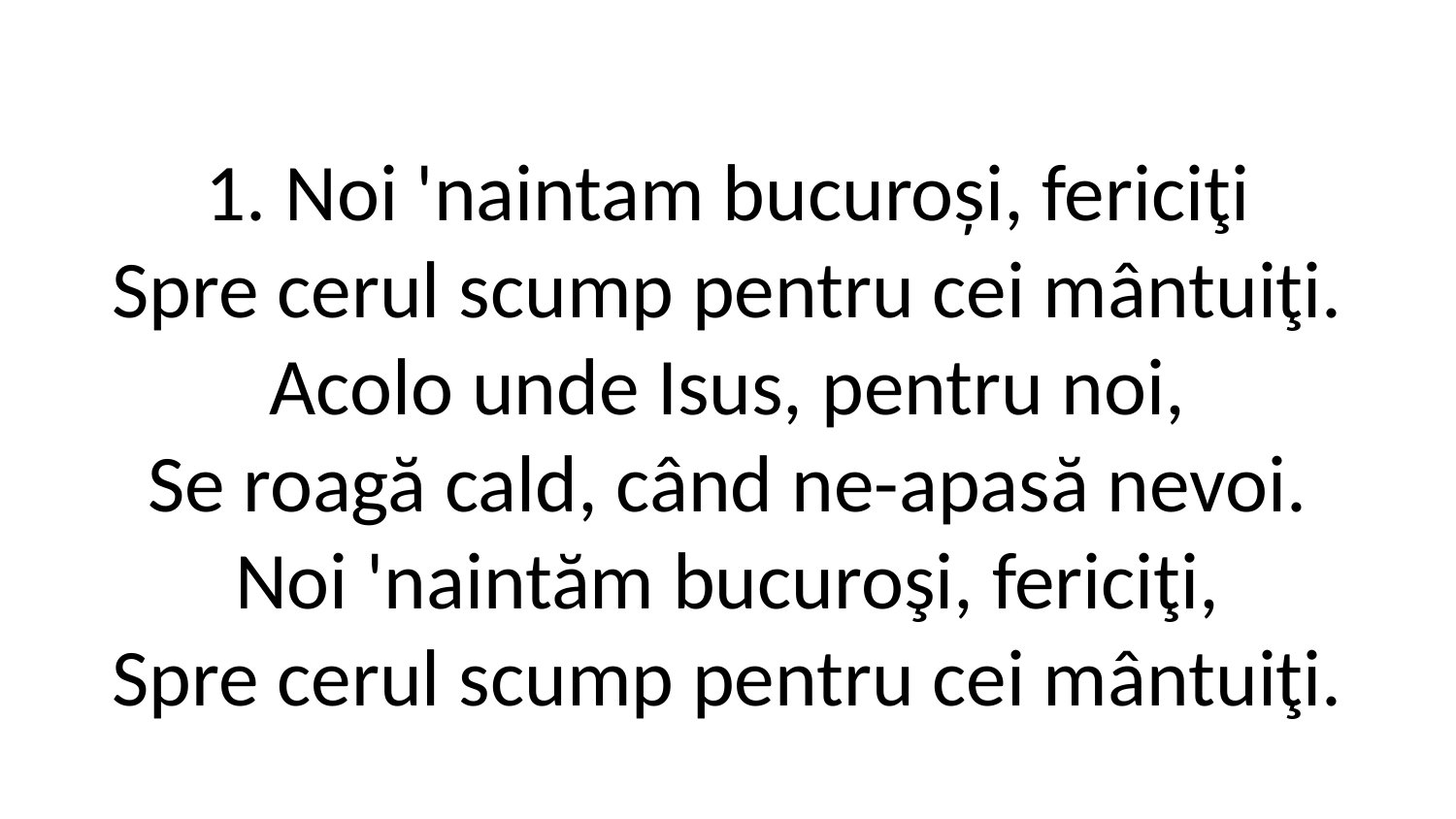

1. Noi 'naintam bucuroși, fericiţi
Spre cerul scump pentru cei mântuiţi.
Acolo unde Isus, pentru noi,
Se roagă cald, când ne-apasă nevoi.
Noi 'naintăm bucuroşi, fericiţi,
Spre cerul scump pentru cei mântuiţi.